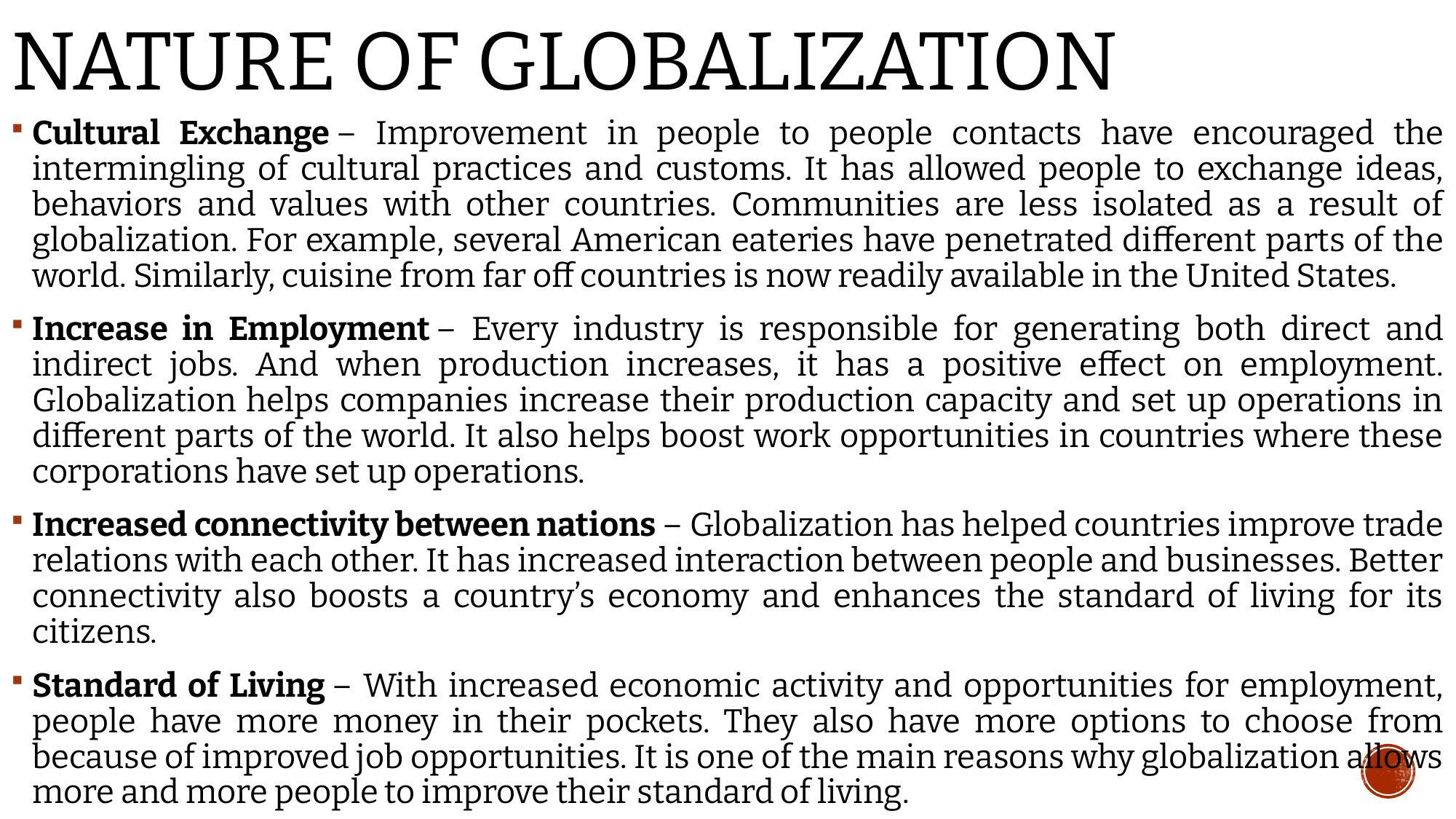

# Nature of globalization
Cultural Exchange – Improvement in people to people contacts have encouraged the intermingling of cultural practices and customs. It has allowed people to exchange ideas, behaviors and values with other countries. Communities are less isolated as a result of globalization. For example, several American eateries have penetrated different parts of the world. Similarly, cuisine from far off countries is now readily available in the United States.
Increase in Employment – Every industry is responsible for generating both direct and indirect jobs. And when production increases, it has a positive effect on employment. Globalization helps companies increase their production capacity and set up operations in different parts of the world. It also helps boost work opportunities in countries where these corporations have set up operations.
Increased connectivity between nations – Globalization has helped countries improve trade relations with each other. It has increased interaction between people and businesses. Better connectivity also boosts a country’s economy and enhances the standard of living for its citizens.
Standard of Living – With increased economic activity and opportunities for employment, people have more money in their pockets. They also have more options to choose from because of improved job opportunities. It is one of the main reasons why globalization allows more and more people to improve their standard of living.